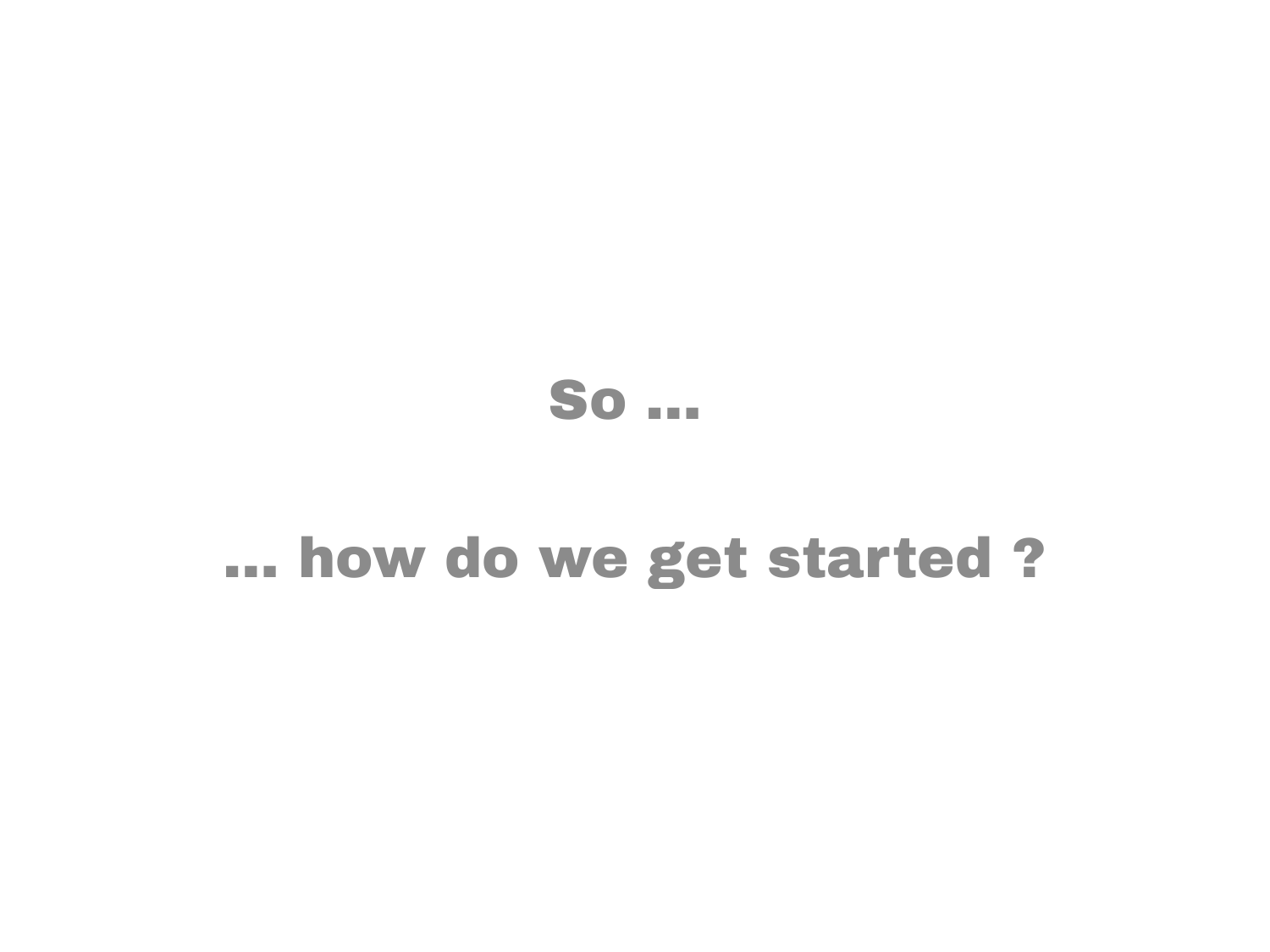

So …

… how do we get started ?